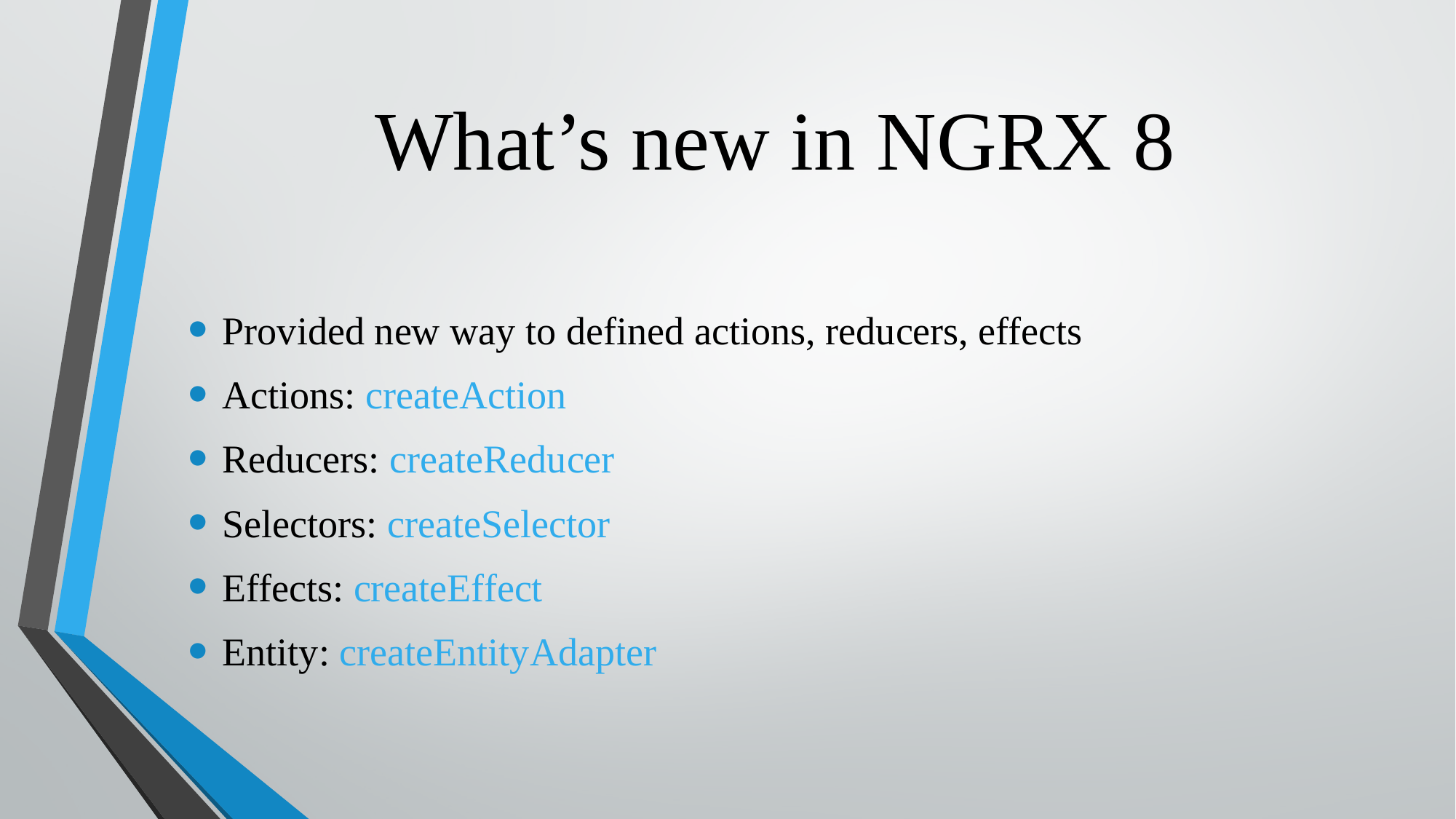

# What’s new in NGRX 8
Provided new way to defined actions, reducers, effects
Actions: createAction
Reducers: createReducer
Selectors: createSelector
Effects: createEffect
Entity: createEntityAdapter